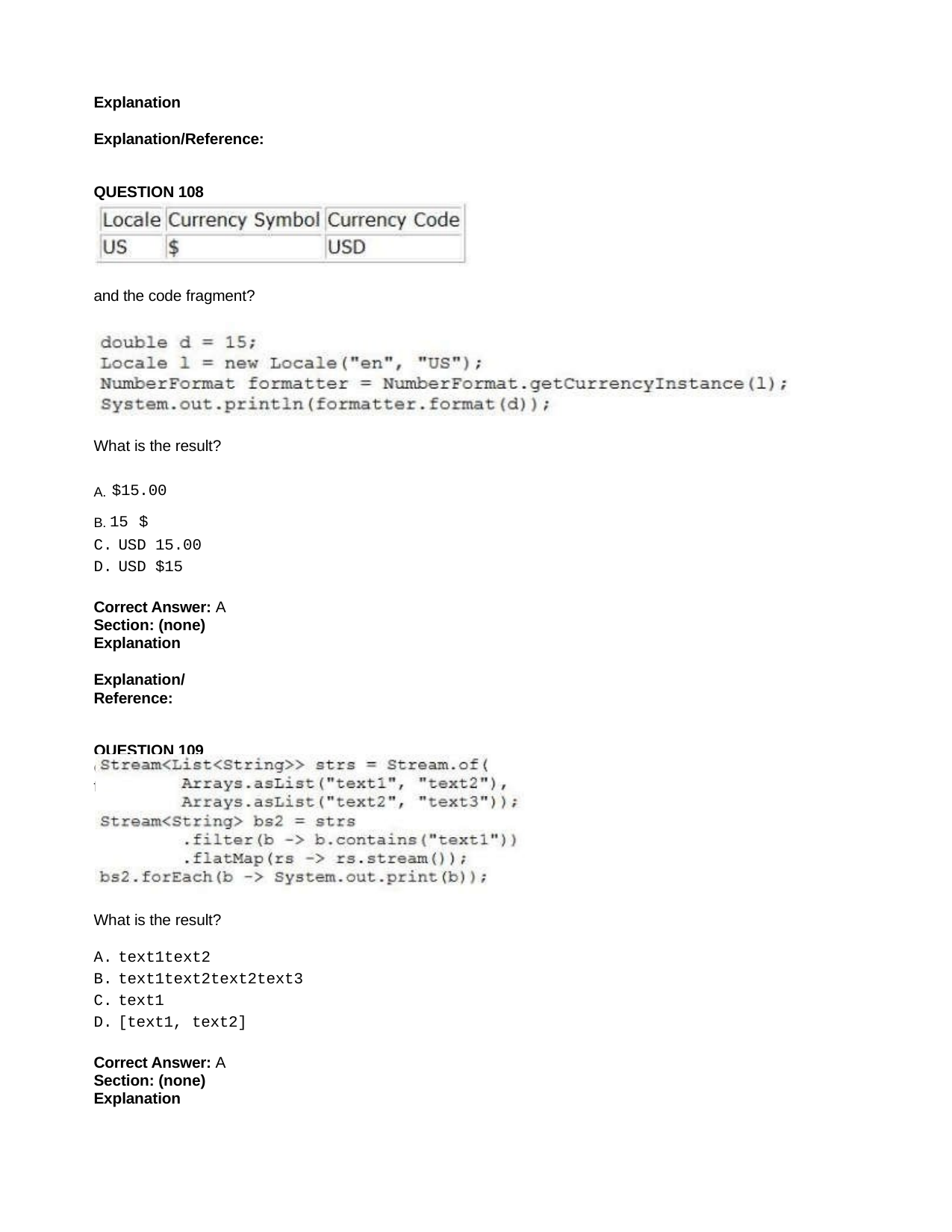

Explanation

Explanation/Reference:

QUESTION 108

and the code fragment?

What is the result?

A. $15.00
B. 15 $
USD 15.00
USD $15

Correct Answer: A  Section: (none)  Explanation

Explanation/Reference:

QUESTION 109
Given the code fragment:

What is the result?

text1text2
text1text2text2text3
text1
[text1, text2]

Correct Answer: A  Section: (none)  Explanation